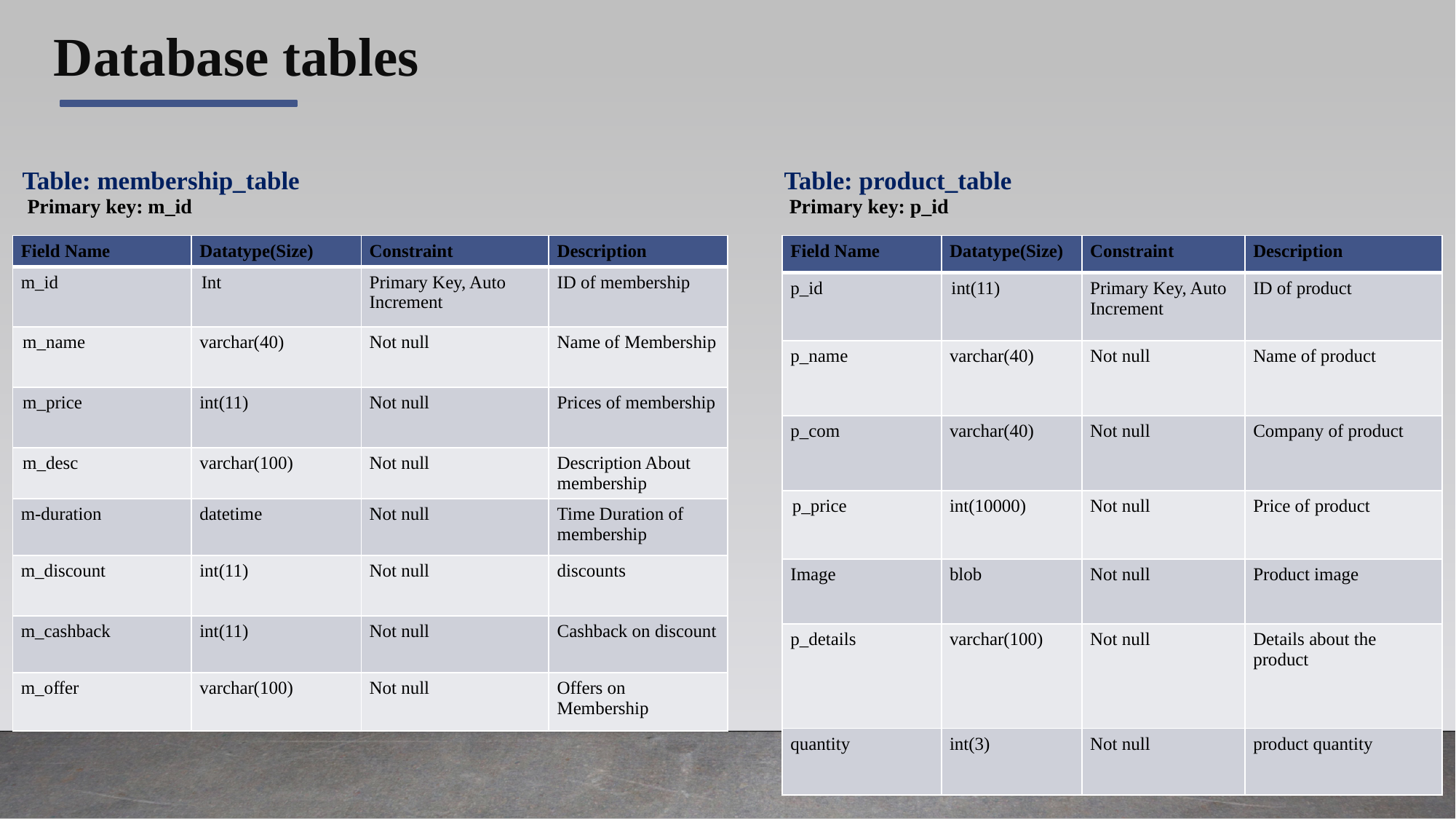

# Database tables

Table: membership_table
 Primary key: m_id

Table: product_table
 Primary key: p_id

| Field Name | Datatype(Size) | Constraint | Description |
| --- | --- | --- | --- |
| m\_id | Int | Primary Key, Auto Increment | ID of membership |
| m\_name | varchar(40) | Not null | Name of Membership |
| m\_price | int(11) | Not null | Prices of membership |
| m\_desc | varchar(100) | Not null | Description About membership |
| m-duration | datetime | Not null | Time Duration of membership |
| m\_discount | int(11) | Not null | discounts |
| m\_cashback | int(11) | Not null | Cashback on discount |
| m\_offer | varchar(100) | Not null | Offers on Membership |
| Field Name | Datatype(Size) | Constraint | Description |
| --- | --- | --- | --- |
| p\_id | int(11) | Primary Key, Auto Increment | ID of product |
| p\_name | varchar(40) | Not null | Name of product |
| p\_com | varchar(40) | Not null | Company of product |
| p\_price | int(10000) | Not null | Price of product |
| Image | blob | Not null | Product image |
| p\_details | varchar(100) | Not null | Details about the product |
| quantity | int(3) | Not null | product quantity |